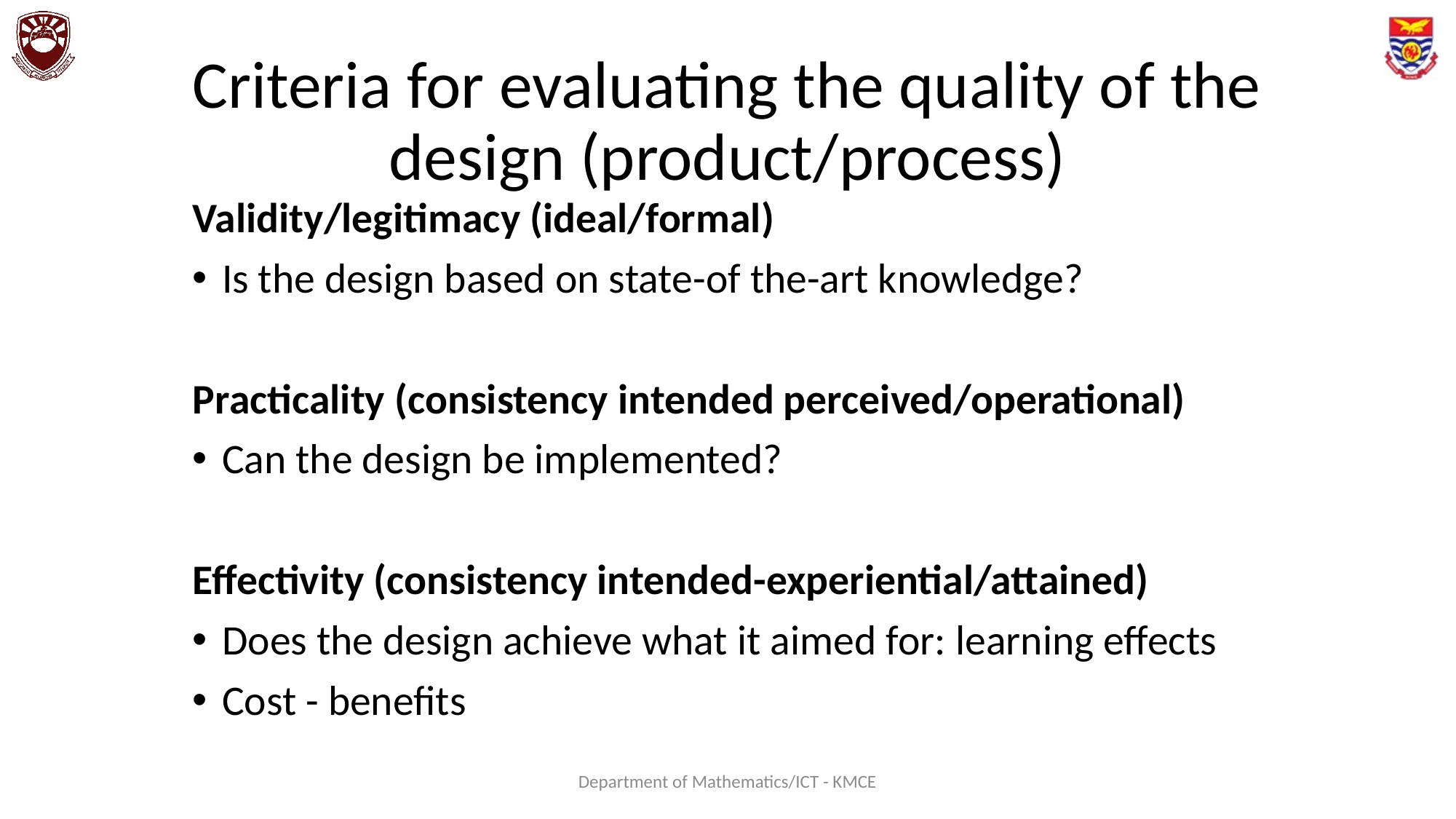

# Criteria for evaluating the quality of the design (product/process)
Validity/legitimacy (ideal/formal)
Is the design based on state-of the-art knowledge?

Practicality (consistency intended perceived/operational)
Can the design be implemented?

Effectivity (consistency intended-experiential/attained)
Does the design achieve what it aimed for: learning effects
Cost - benefits
Department of Mathematics/ICT - KMCE
16